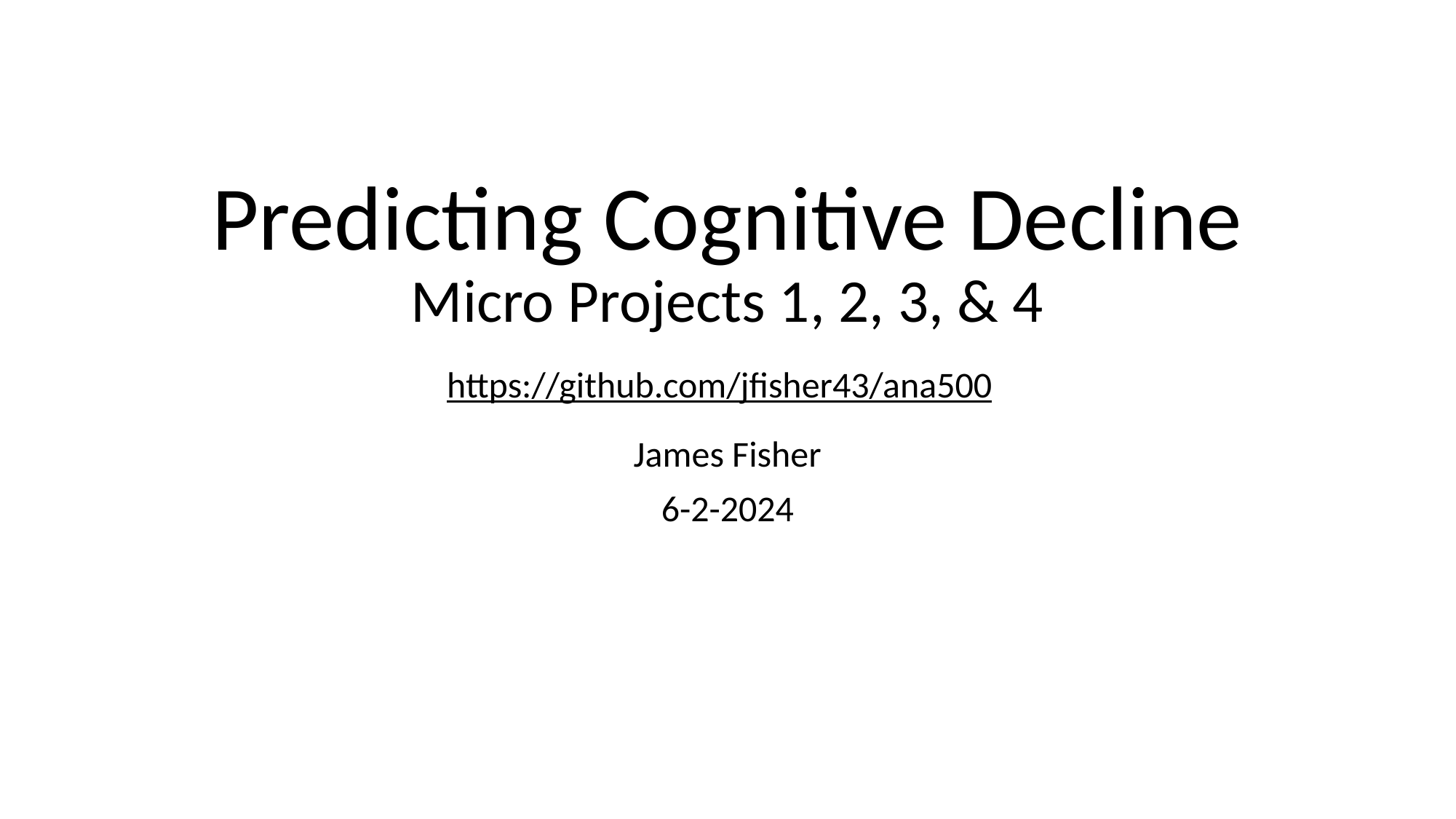

# Predicting Cognitive Decline Micro Projects 1, 2, 3, & 4 https://github.com/jfisher43/ana500
James Fisher
6-2-2024